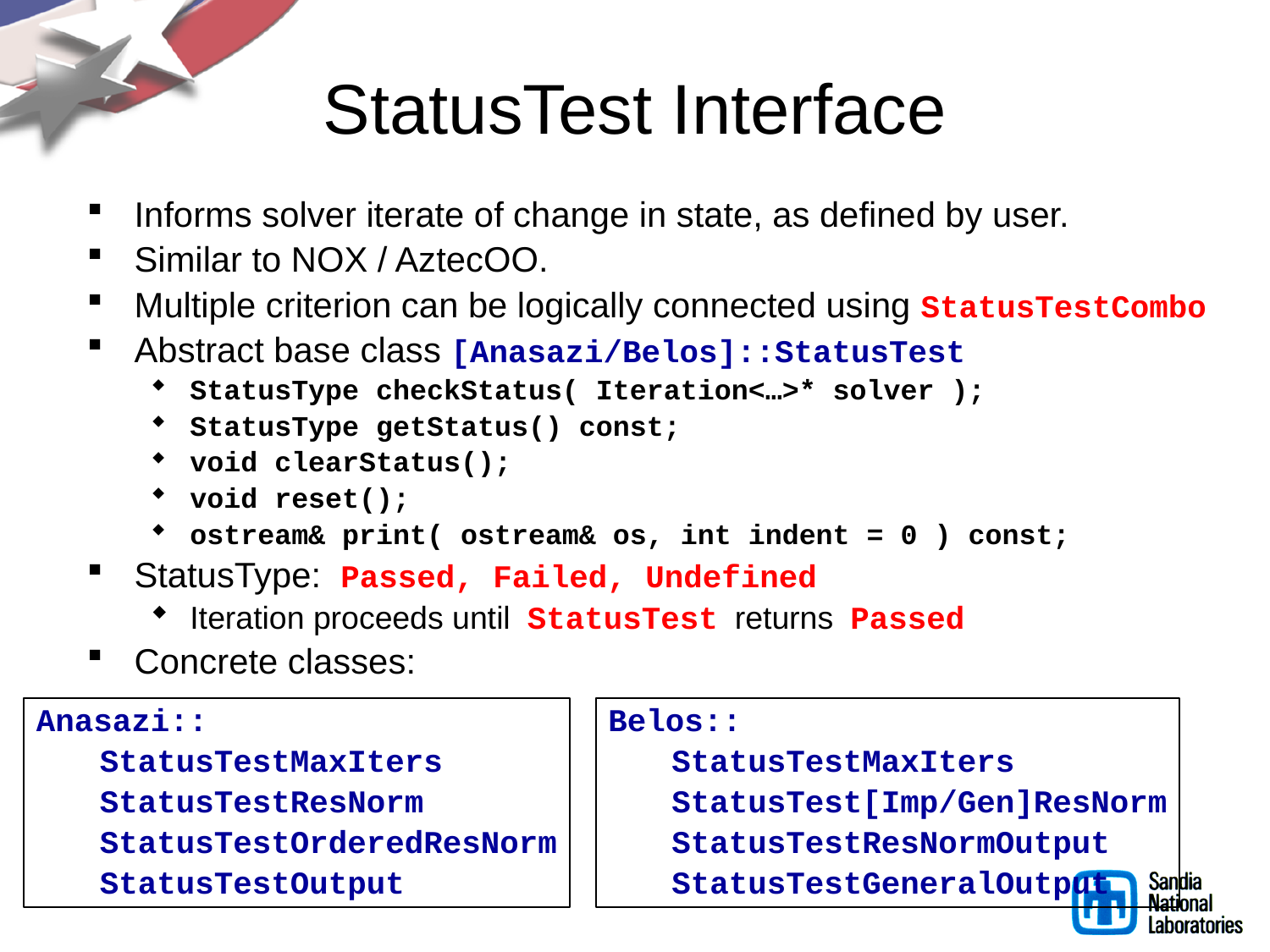

# StatusTest Interface
Informs solver iterate of change in state, as defined by user.
Similar to NOX / AztecOO.
Multiple criterion can be logically connected using StatusTestCombo
Abstract base class [Anasazi/Belos]::StatusTest
StatusType checkStatus( Iteration<…>* solver );
StatusType getStatus() const;
void clearStatus();
void reset();
ostream& print( ostream& os, int indent = 0 ) const;
StatusType:  Passed, Failed, Undefined
Iteration proceeds until StatusTest returns Passed
Concrete classes:
Anasazi::
StatusTestMaxIters
StatusTestResNorm
StatusTestOrderedResNorm
StatusTestOutput
Belos::
StatusTestMaxIters
StatusTest[Imp/Gen]ResNorm
StatusTestResNormOutput
StatusTestGeneralOutput